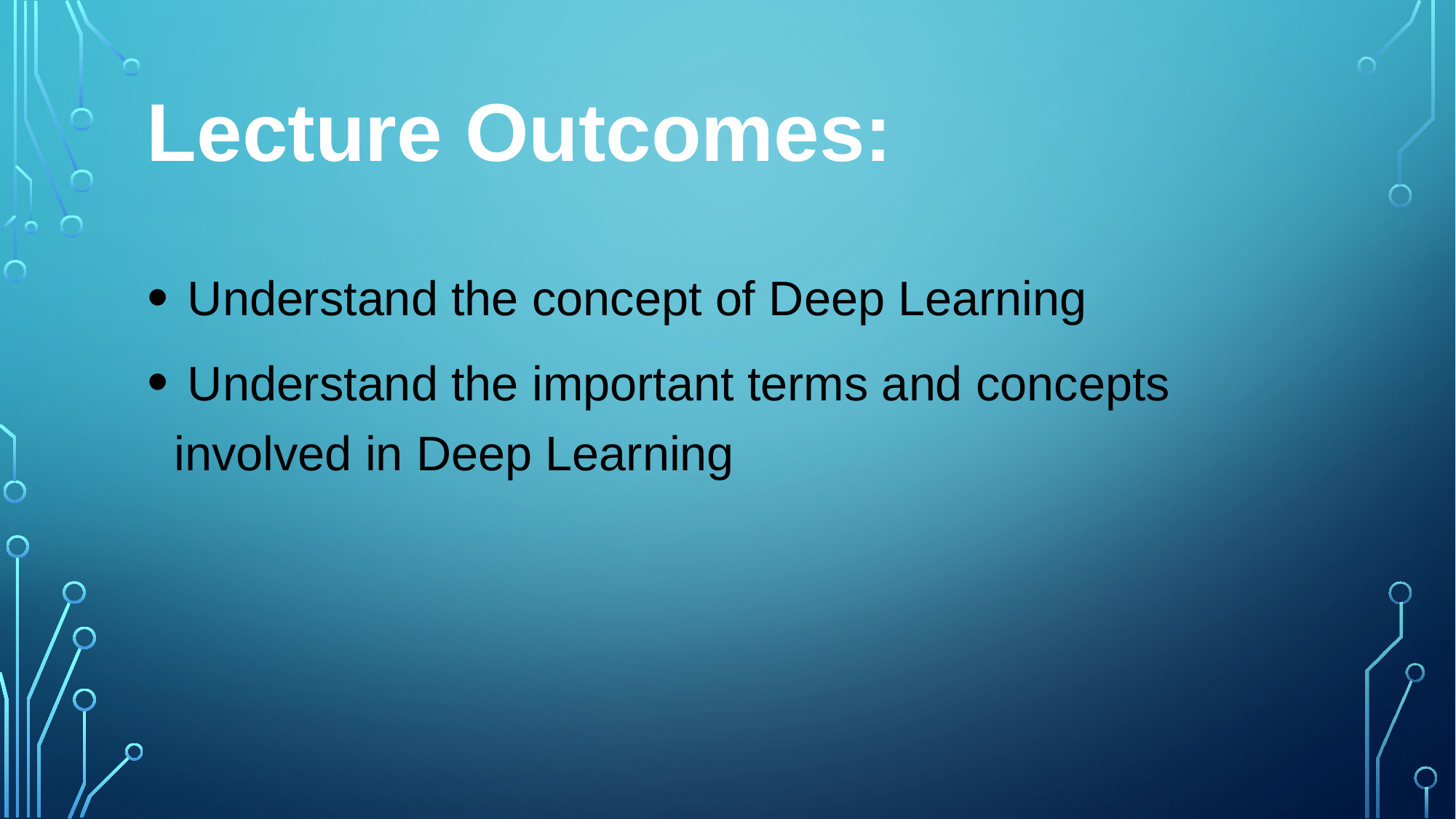

Lecture Outcomes:
 Understand the concept of Deep Learning
 Understand the important terms and concepts involved in Deep Learning